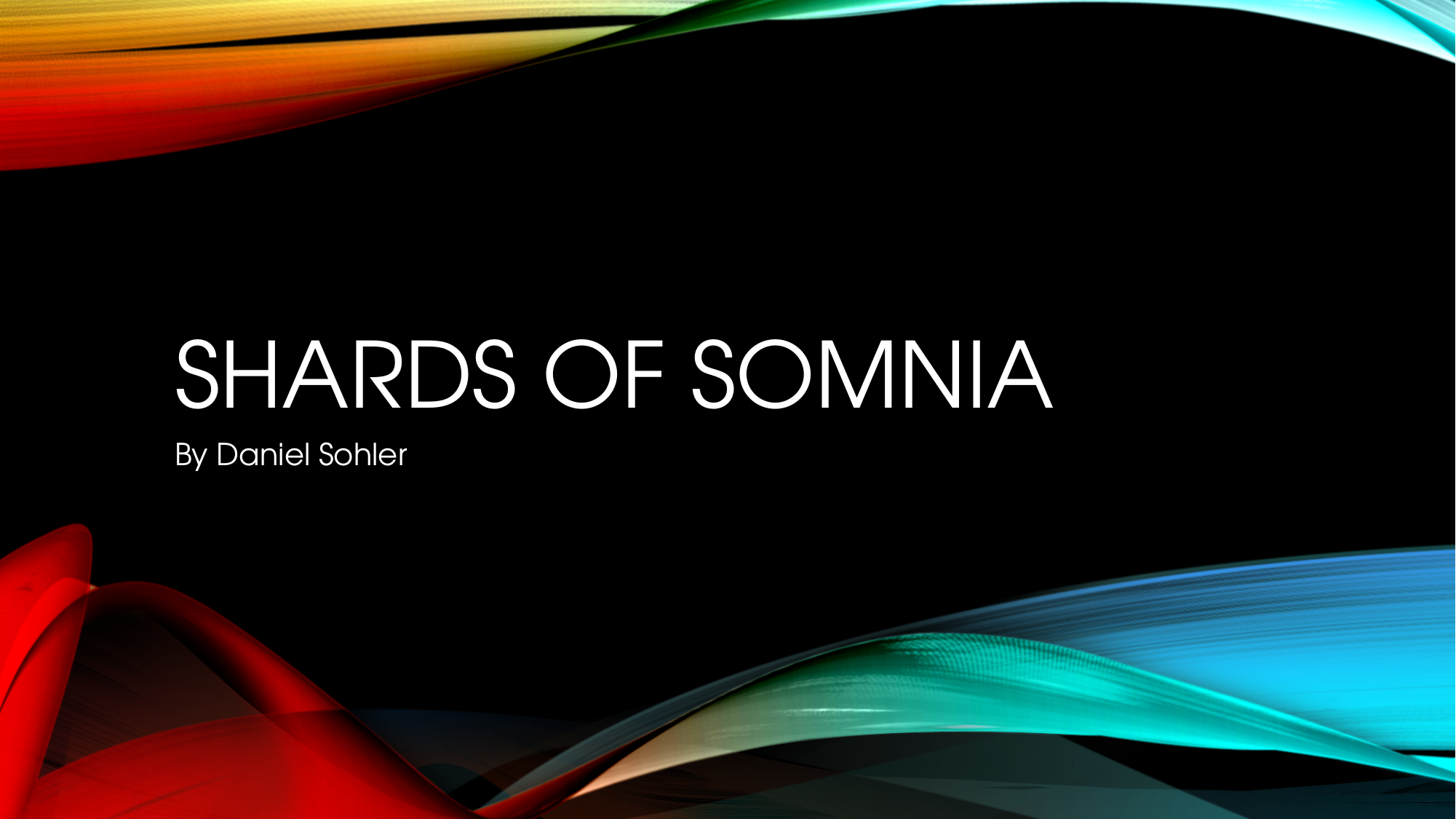

# Shards of Somnia
By Daniel Sohler